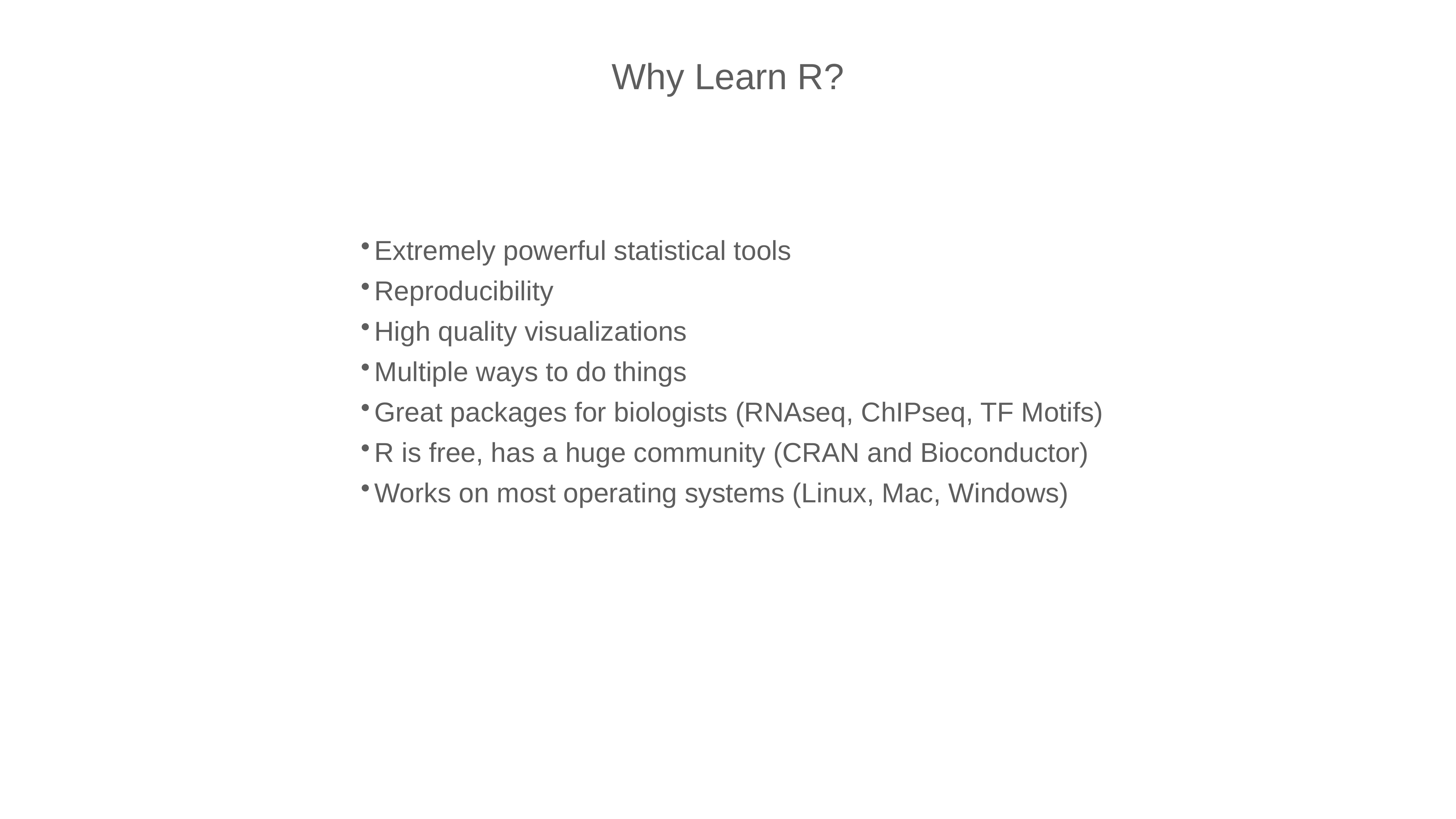

Why Learn R?
Extremely powerful statistical tools
Reproducibility
High quality visualizations
Multiple ways to do things
Great packages for biologists (RNAseq, ChIPseq, TF Motifs)
R is free, has a huge community (CRAN and Bioconductor)
Works on most operating systems (Linux, Mac, Windows)